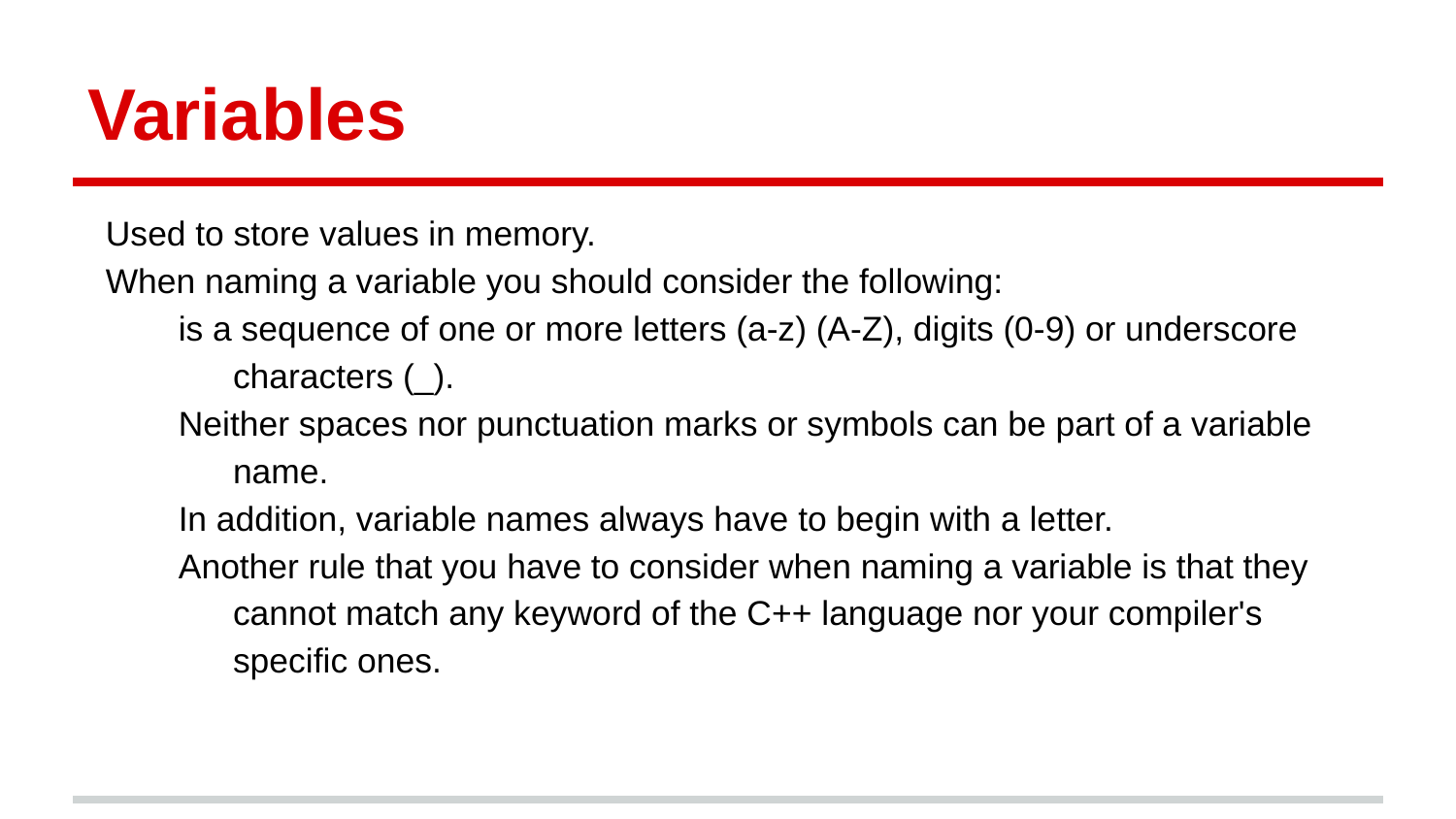

# Variables
Used to store values in memory.
When naming a variable you should consider the following:
is a sequence of one or more letters (a-z) (A-Z), digits (0-9) or underscore characters (_).
Neither spaces nor punctuation marks or symbols can be part of a variable name.
In addition, variable names always have to begin with a letter.
Another rule that you have to consider when naming a variable is that they cannot match any keyword of the C++ language nor your compiler's specific ones.